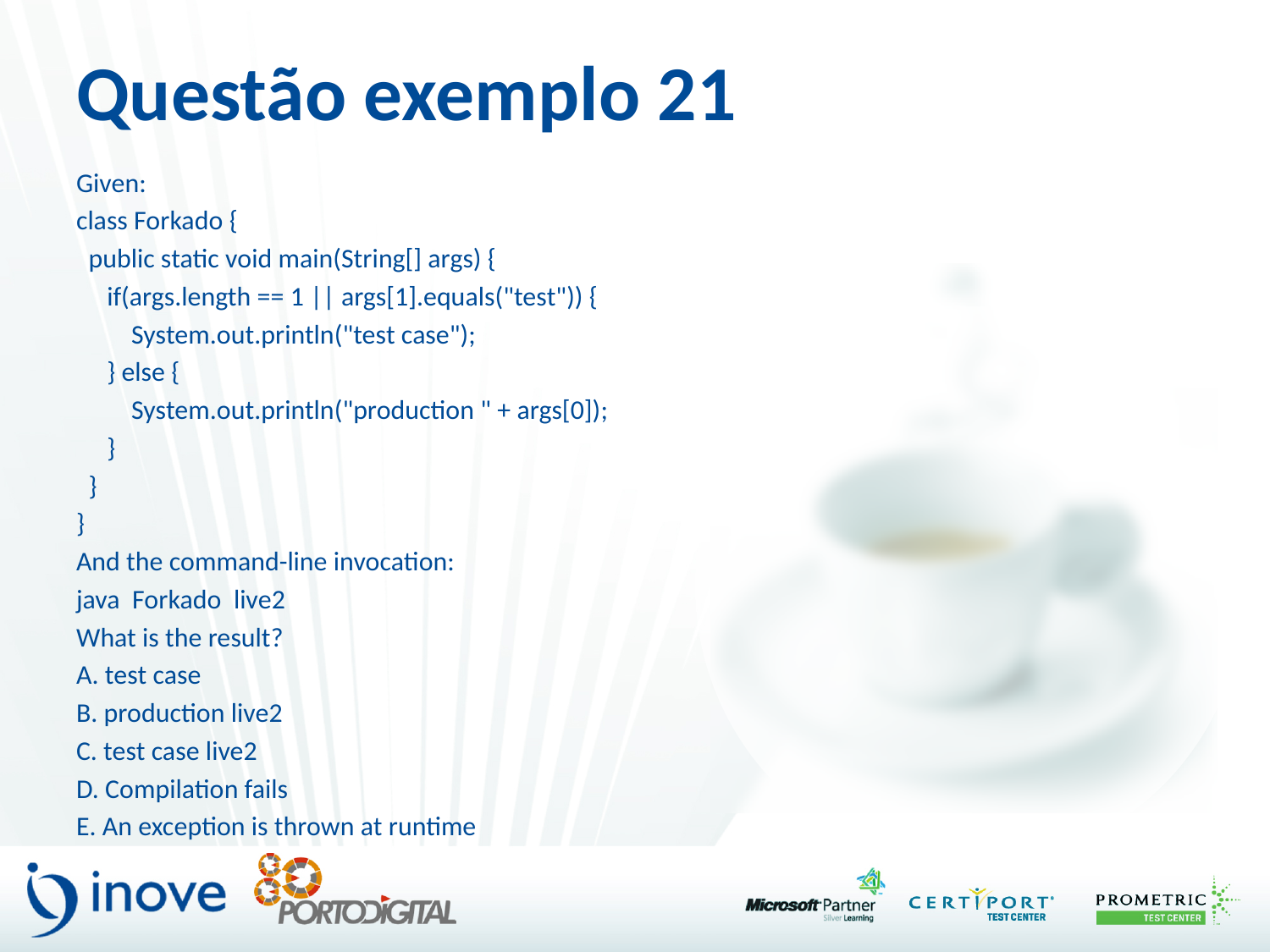

# Questão exemplo 21
Given:
class Forkado {
  public static void main(String[] args) {
     if(args.length == 1 || args[1].equals("test")) {
         System.out.println("test case");
     } else {
         System.out.println("production " + args[0]);
     }
  }
}
And the command-line invocation:
java  Forkado  live2
What is the result?
A. test case
B. production live2
C. test case live2
D. Compilation fails
E. An exception is thrown at runtime